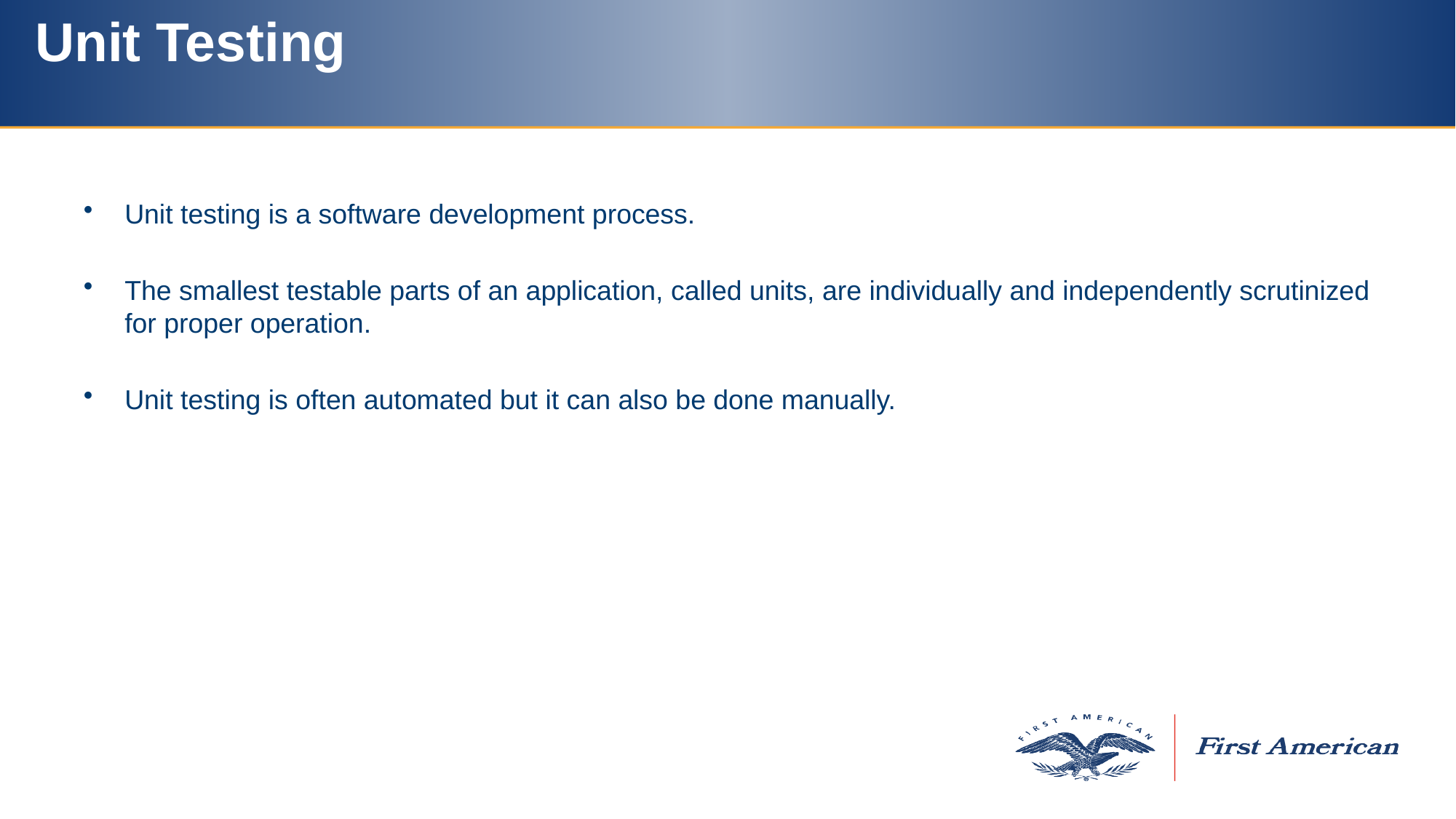

# Unit Testing
Unit testing is a software development process.

The smallest testable parts of an application, called units, are individually and independently scrutinized for proper operation.

Unit testing is often automated but it can also be done manually.